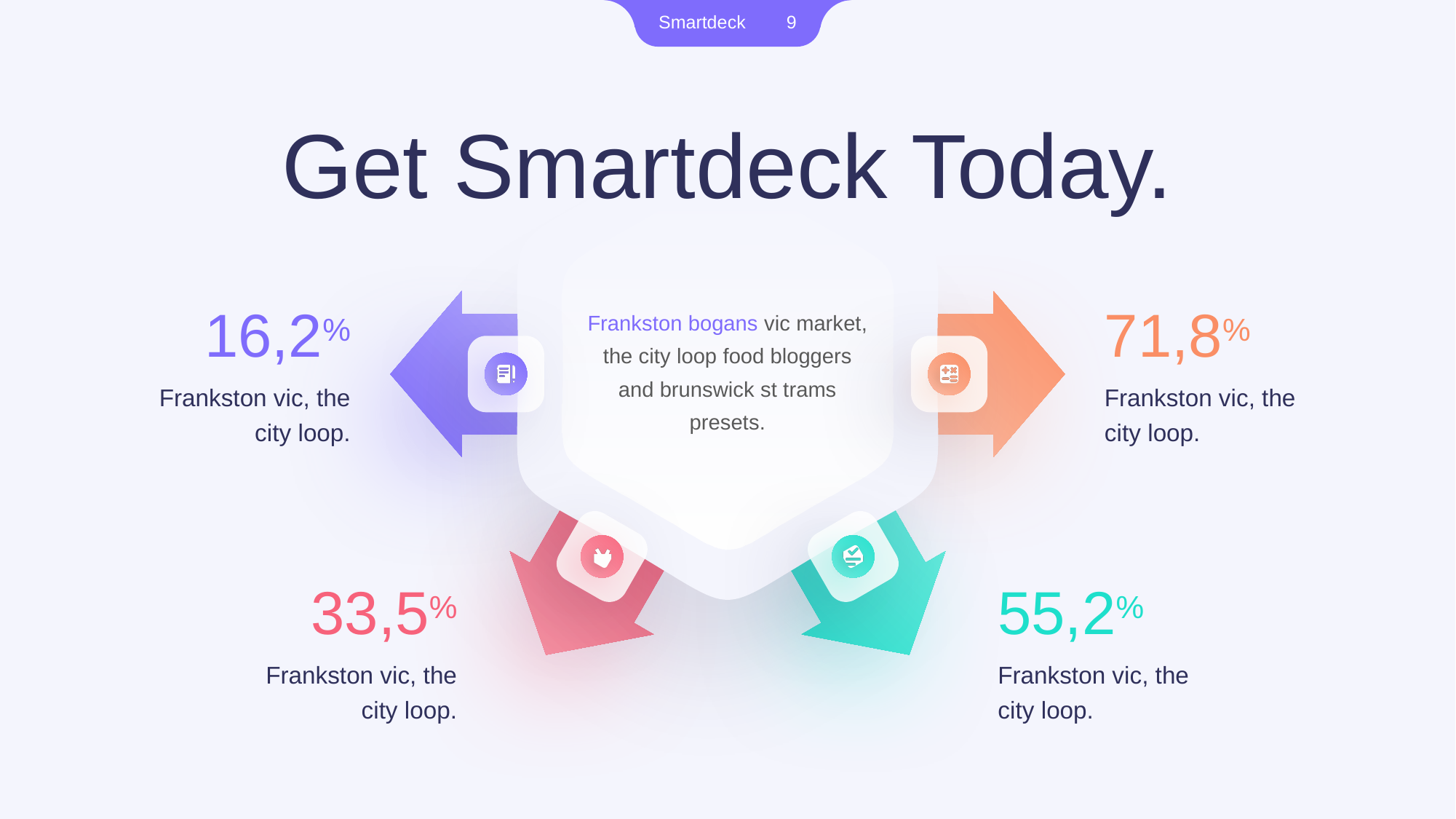

Get Smartdeck Today.

16,2%
Frankston vic, the city loop.
71,8%
Frankston vic, the city loop.
Frankston bogans vic market, the city loop food bloggers and brunswick st trams presets.

33,5%
Frankston vic, the city loop.
55,2%
Frankston vic, the city loop.